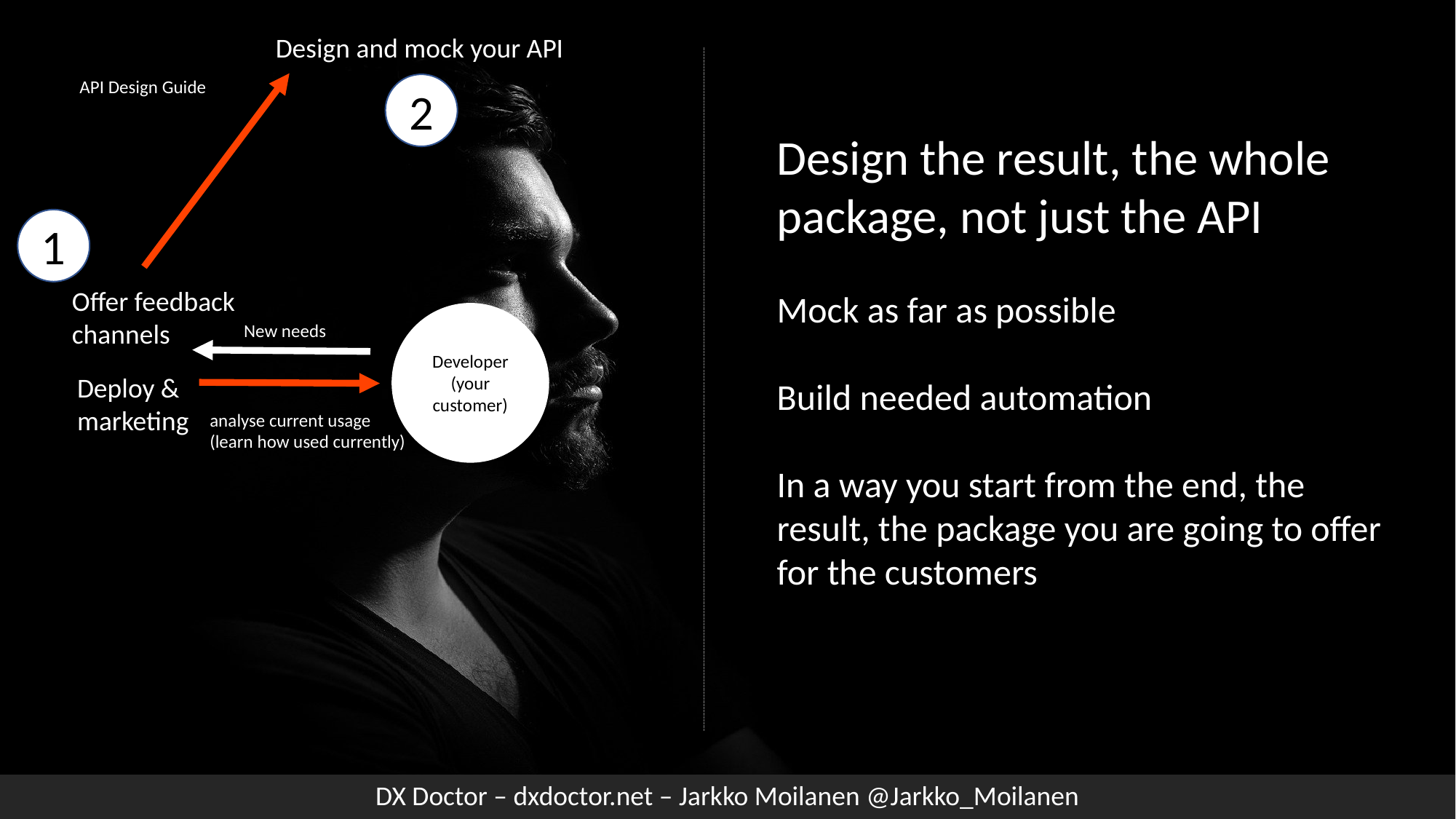

Design and mock your API
API Design Guide
2
Design the result, the whole package, not just the API

Mock as far as possible

Build needed automation

In a way you start from the end, the result, the package you are going to offer for the customers
1
Offer feedback channels
Developer (your customer)
New needs
Deploy &
marketing
analyse current usage (learn how used currently)
DX Doctor – dxdoctor.net – Jarkko Moilanen @Jarkko_Moilanen